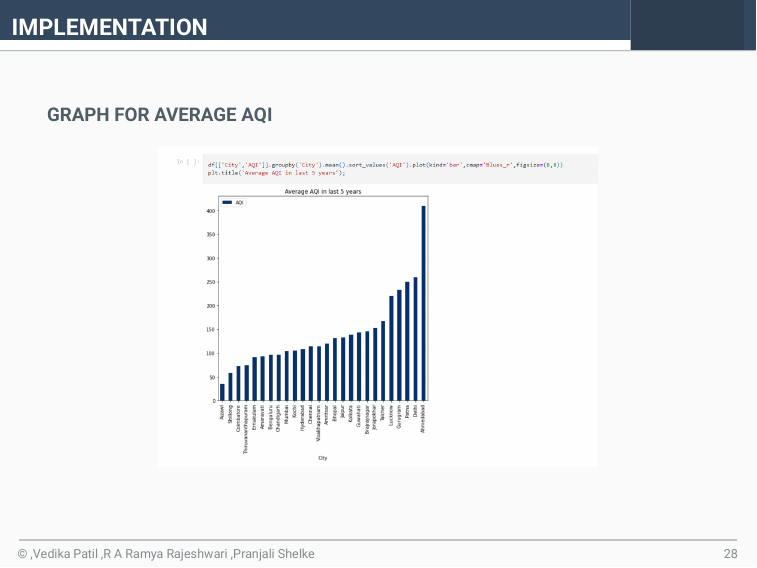

IMPLEMENTATION

GRAPH FOR AVERAGE AQI

© ,Vedika Patil ,R A Ramya Rajeshwari ,Pranjali Shelke
28